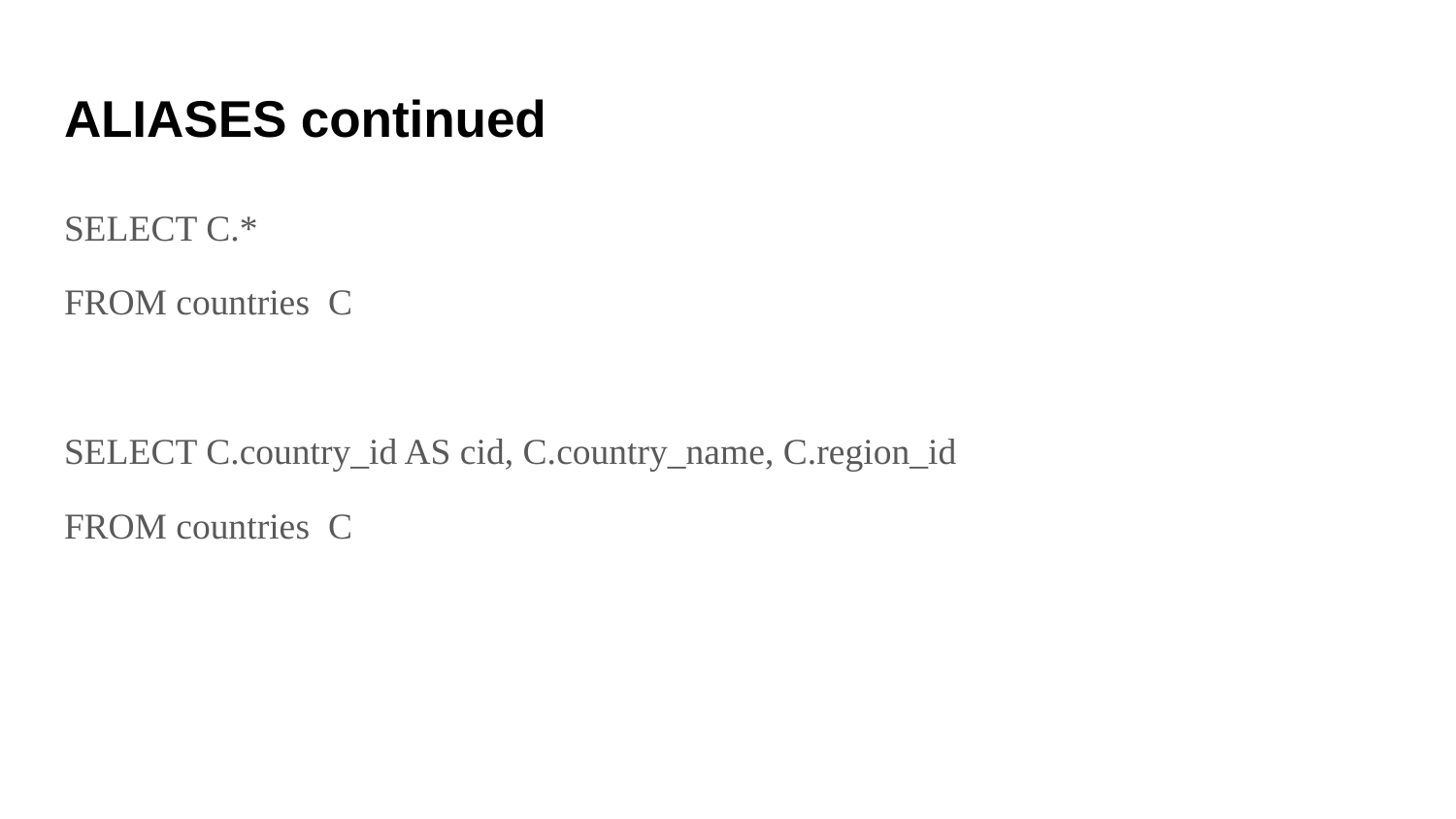

# ALIASES continued

SELECT C.*
FROM countries  C

SELECT C.country_id AS cid, C.country_name, C.region_id
FROM countries  C